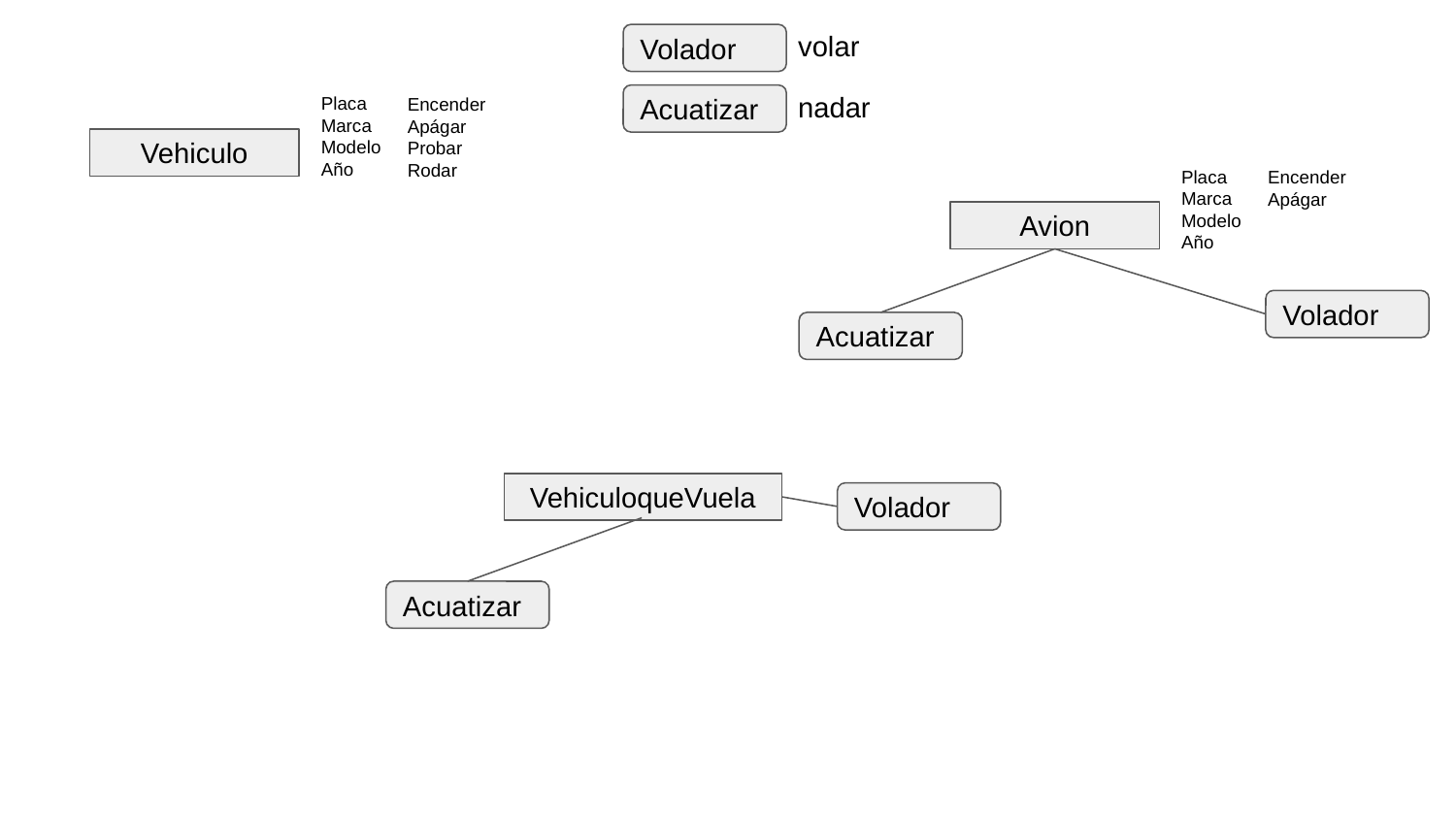

volar
Volador
nadar
Placa
Marca
Modelo
Año
Encender
Apágar
Probar
Rodar
Acuatizar
Vehiculo
Placa
Marca
Modelo
Año
Encender
Apágar

Avion
Volador
Acuatizar
VehiculoqueVuela
Volador
Acuatizar